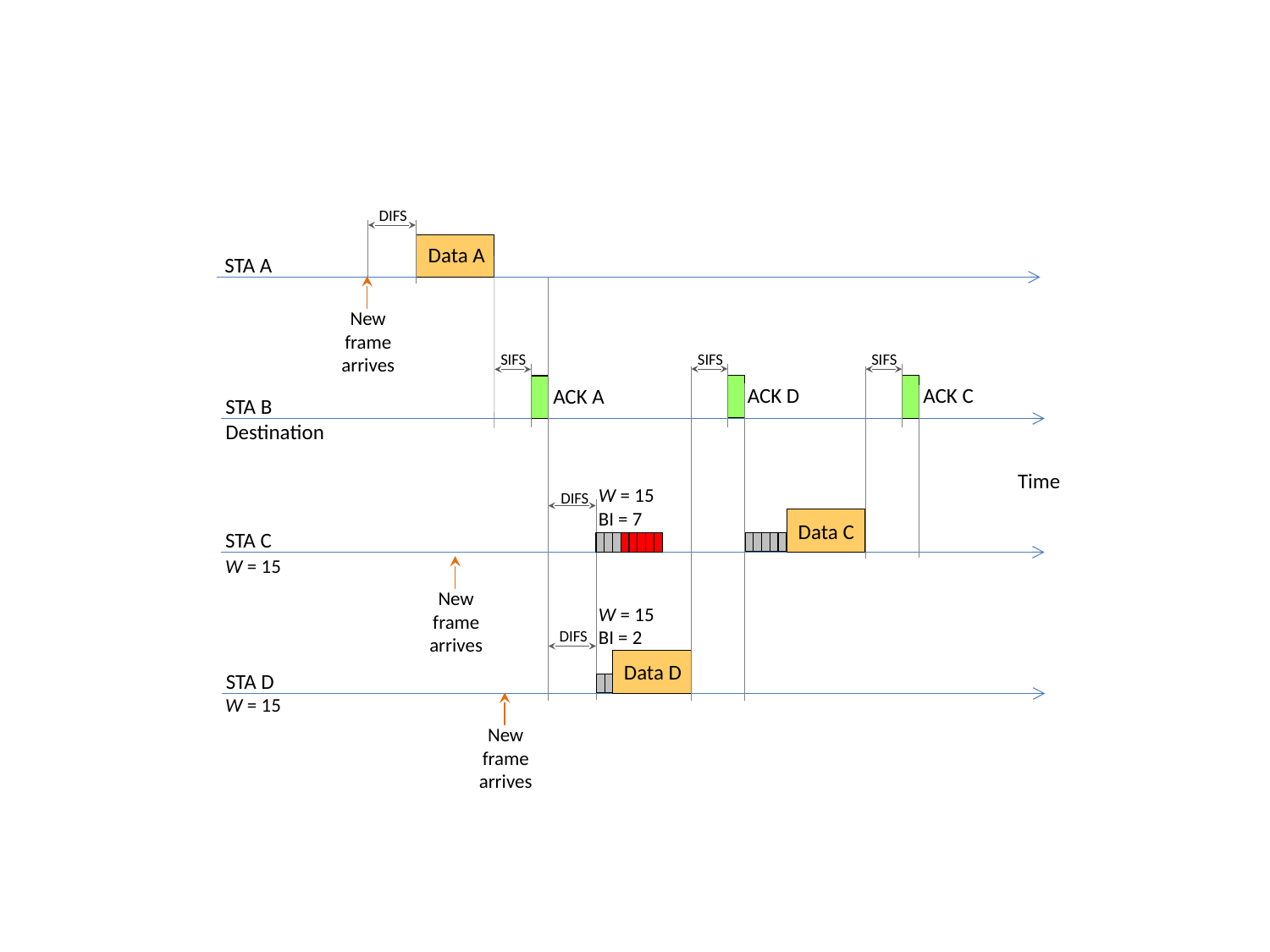

DIFS

Data A
STA A
New
frame
arrives
SIFS
SIFS
SIFS

ACK D
ACK C
ACK A
STA B
Destination
Time
W = 15
BI = 7
DIFS

Data C
STA C

W = 15
New
frame
arrives
W = 15
BI = 2
DIFS

Data D
STA D

W = 15
New
frame
arrives